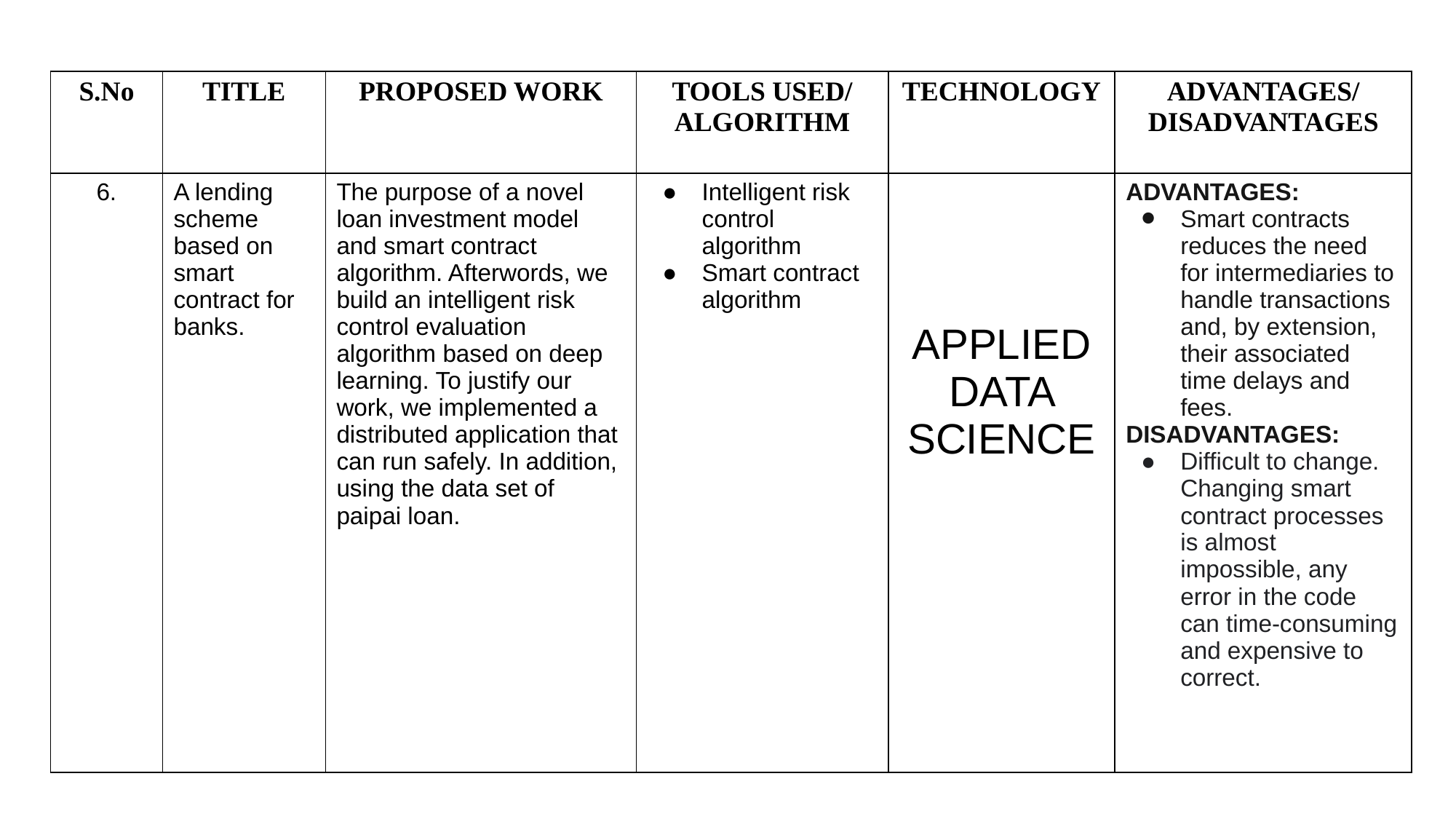

| S.No | TITLE | PROPOSED WORK | TOOLS USED/ ALGORITHM | TECHNOLOGY | ADVANTAGES/ DISADVANTAGES |
| --- | --- | --- | --- | --- | --- |
| 6. | A lending scheme based on smart contract for banks. | The purpose of a novel loan investment model and smart contract algorithm. Afterwords, we build an intelligent risk control evaluation algorithm based on deep learning. To justify our work, we implemented a distributed application that can run safely. In addition, using the data set of paipai loan. | Intelligent risk control algorithm Smart contract algorithm | APPLIED DATA SCIENCE | ADVANTAGES: Smart contracts reduces the need for intermediaries to handle transactions and, by extension, their associated time delays and fees. DISADVANTAGES: Difficult to change. Changing smart contract processes is almost impossible, any error in the code can time-consuming and expensive to correct. |